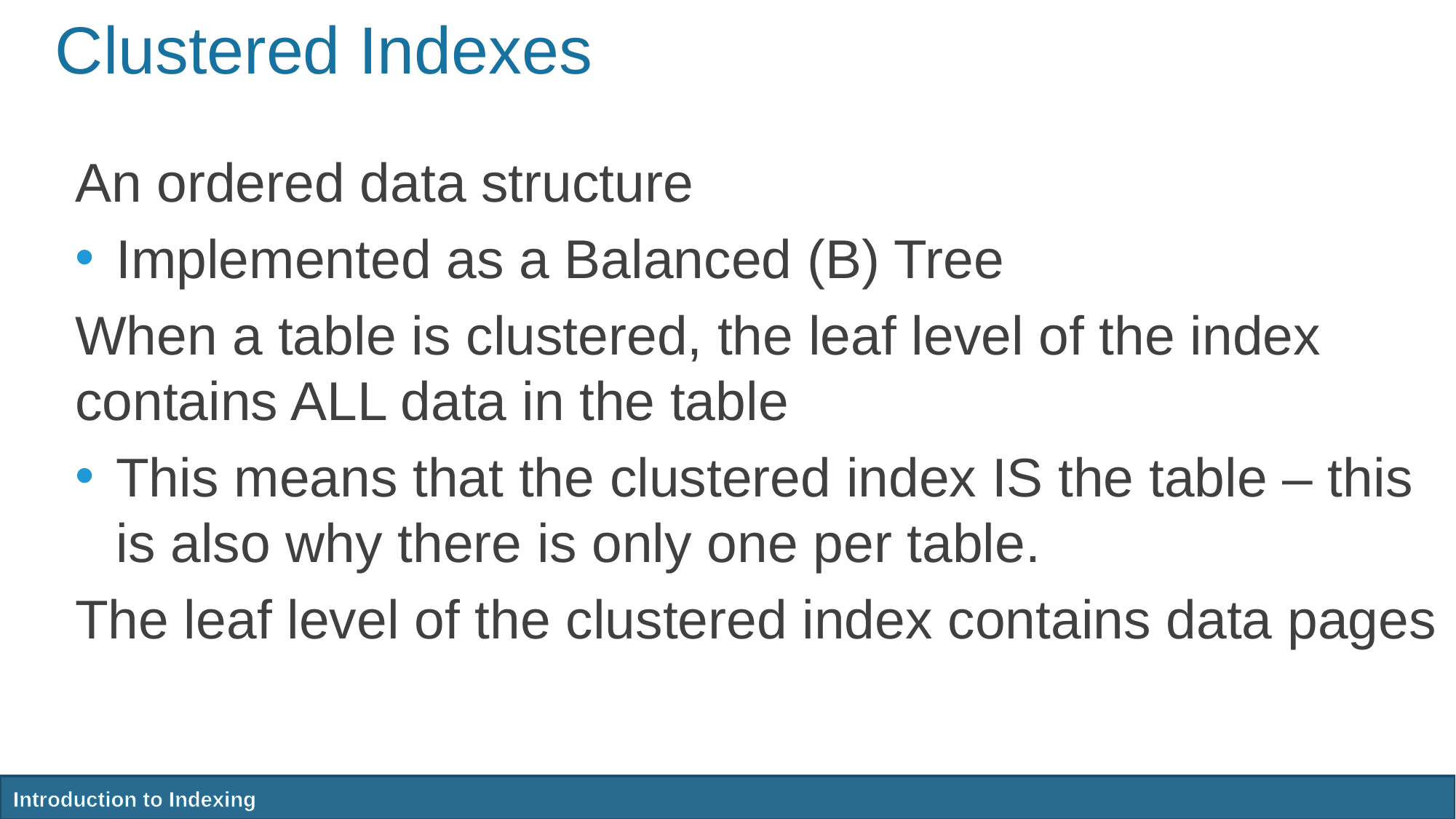

Clustered Indexes
An ordered data structure
Implemented as a Balanced (B) Tree
When a table is clustered, the leaf level of the index contains ALL data in the table
This means that the clustered index IS the table – this is also why there is only one per table.
The leaf level of the clustered index contains data pages